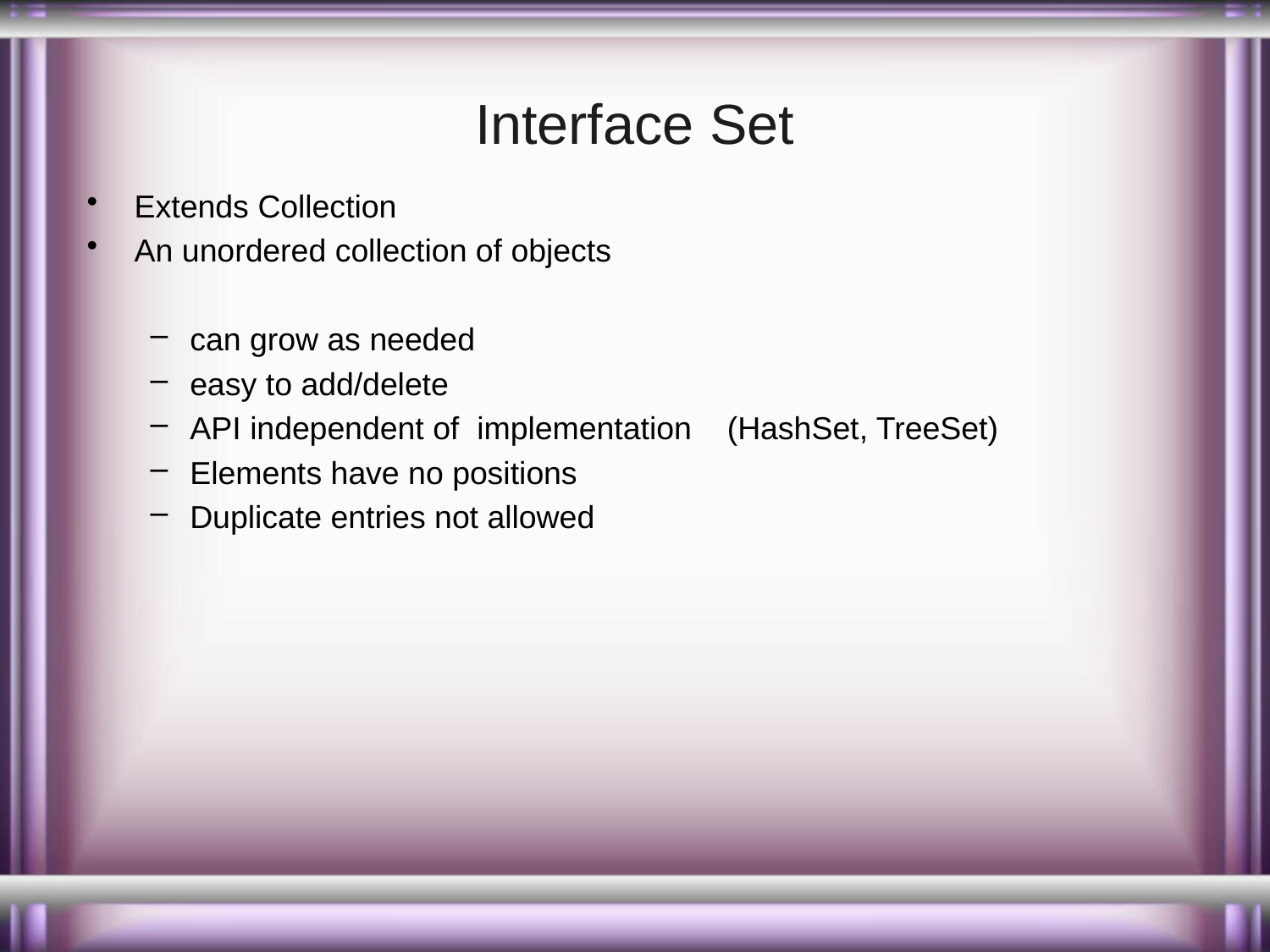

# Interface Set
Extends Collection
An unordered collection of objects

can grow as needed
easy to add/delete
API independent of  implementation    (HashSet, TreeSet)
Elements have no positions
Duplicate entries not allowed